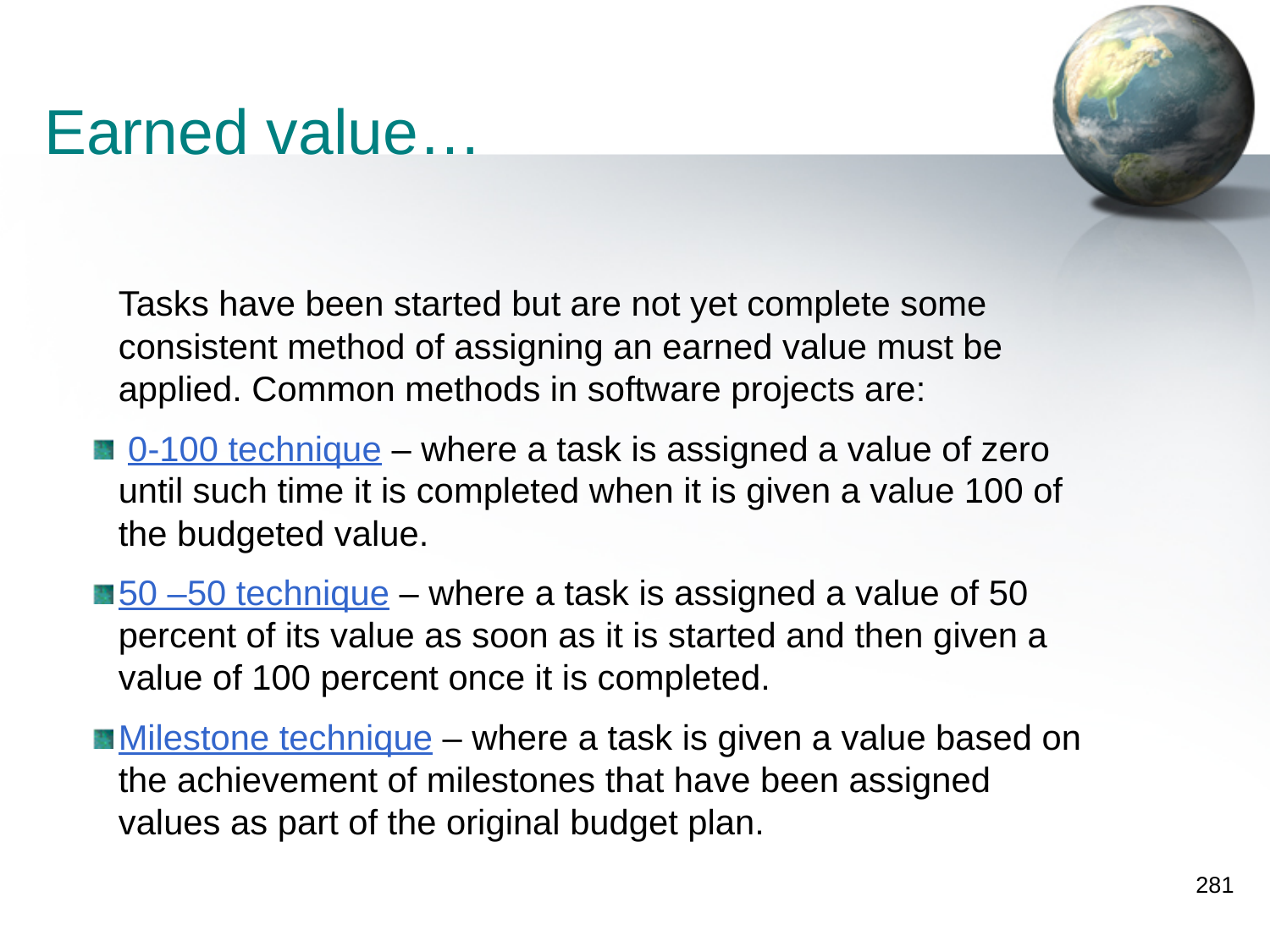

Earned value…
Tasks have been started but are not yet complete some consistent method of assigning an earned value must be applied. Common methods in software projects are:
 0-100 technique – where a task is assigned a value of zero until such time it is completed when it is given a value 100 of the budgeted value.
50 –50 technique – where a task is assigned a value of 50 percent of its value as soon as it is started and then given a value of 100 percent once it is completed.
Milestone technique – where a task is given a value based on the achievement of milestones that have been assigned values as part of the original budget plan.

281